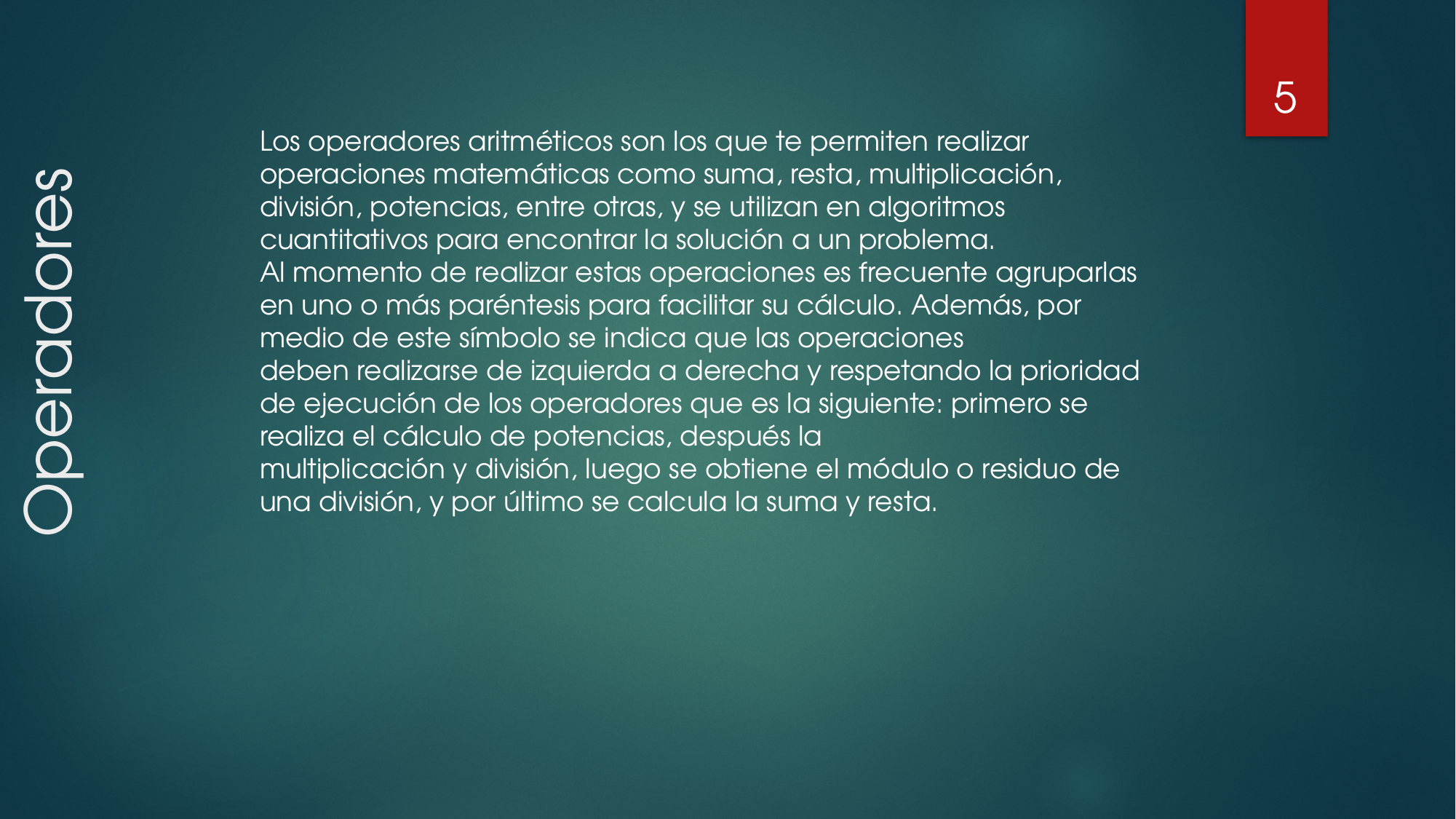

5
Los operadores aritméticos son los que te permiten realizar operaciones matemáticas como suma, resta, multiplicación, división, potencias, entre otras, y se utilizan en algoritmos cuantitativos para encontrar la solución a un problema.
Al momento de realizar estas operaciones es frecuente agruparlas en uno o más paréntesis para facilitar su cálculo. Además, por medio de este símbolo se indica que las operaciones
deben realizarse de izquierda a derecha y respetando la prioridad de ejecución de los operadores que es la siguiente: primero se realiza el cálculo de potencias, después la
multiplicación y división, luego se obtiene el módulo o residuo de una división, y por último se calcula la suma y resta.
Operadores